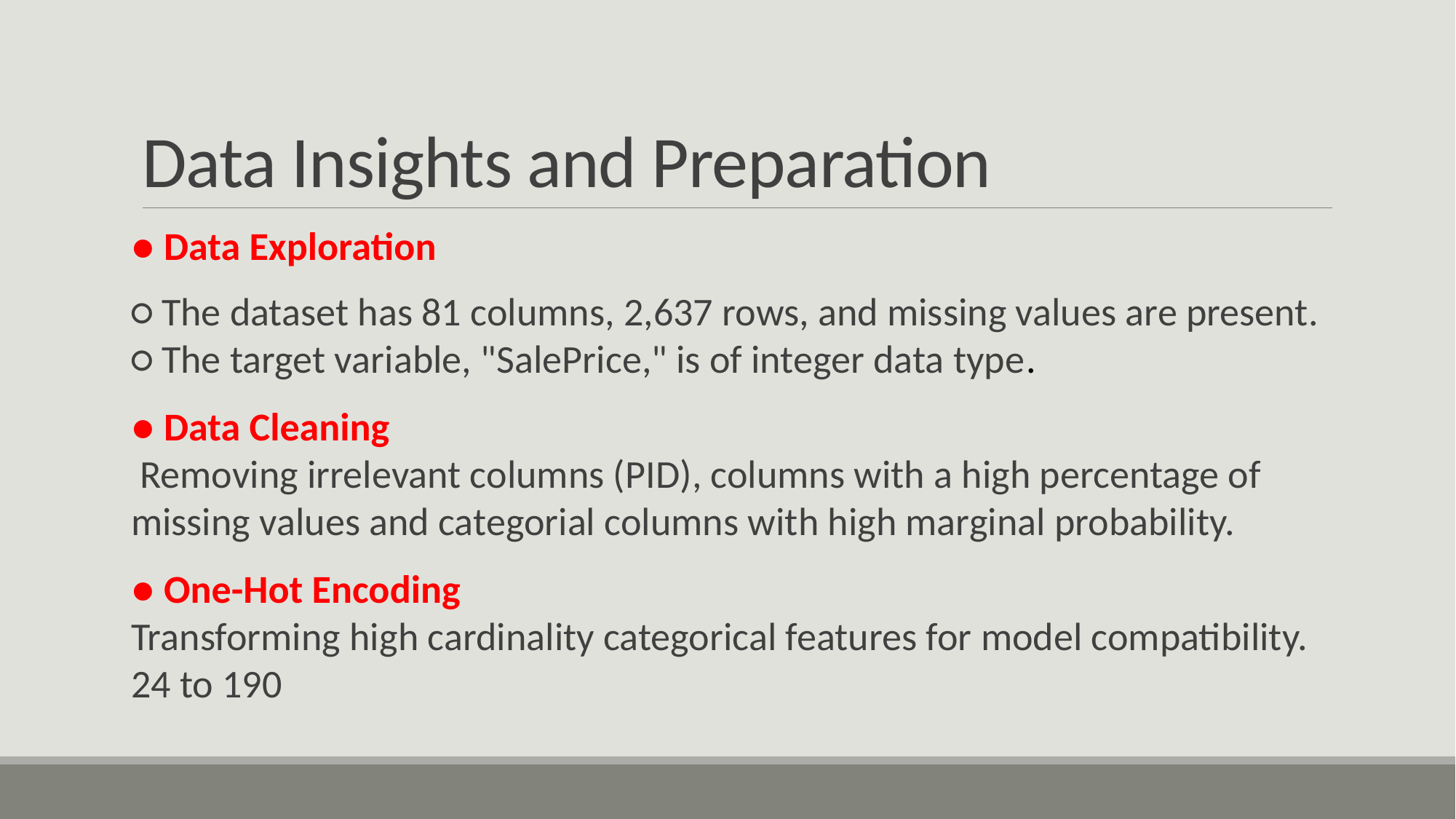

# Data Insights and Preparation

● Data Exploration

○ The dataset has 81 columns, 2,637 rows, and missing values are present.
○ The target variable, "SalePrice," is of integer data type.

● Data Cleaning
 Removing irrelevant columns (PID), columns with a high percentage of missing values and categorial columns with high marginal probability.

● One-Hot Encoding
Transforming high cardinality categorical features for model compatibility. 24 to 190